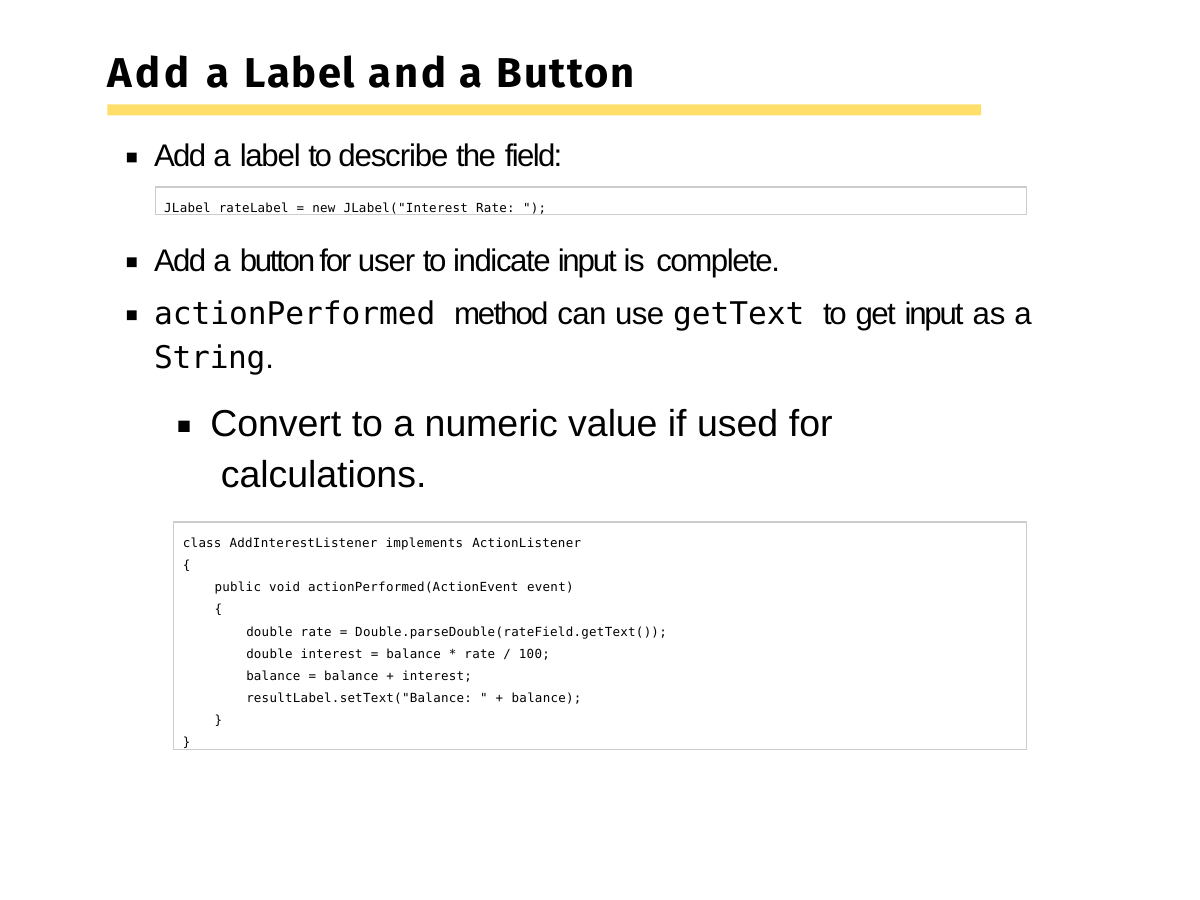

# Add a Label and a Button
Add a label to describe the field:
Add a button for user to indicate input is complete.
actionPerformed method can use getText to get input as a
String.
Convert to a numeric value if used for  calculations.

JLabel rateLabel = new JLabel("Interest Rate: ");

class AddInterestListener implements ActionListener
{
public void actionPerformed(ActionEvent event)
{
double rate = Double.parseDouble(rateField.getText());  double interest = balance * rate / 100;
balance = balance + interest;  resultLabel.setText("Balance: " + balance);
}
}